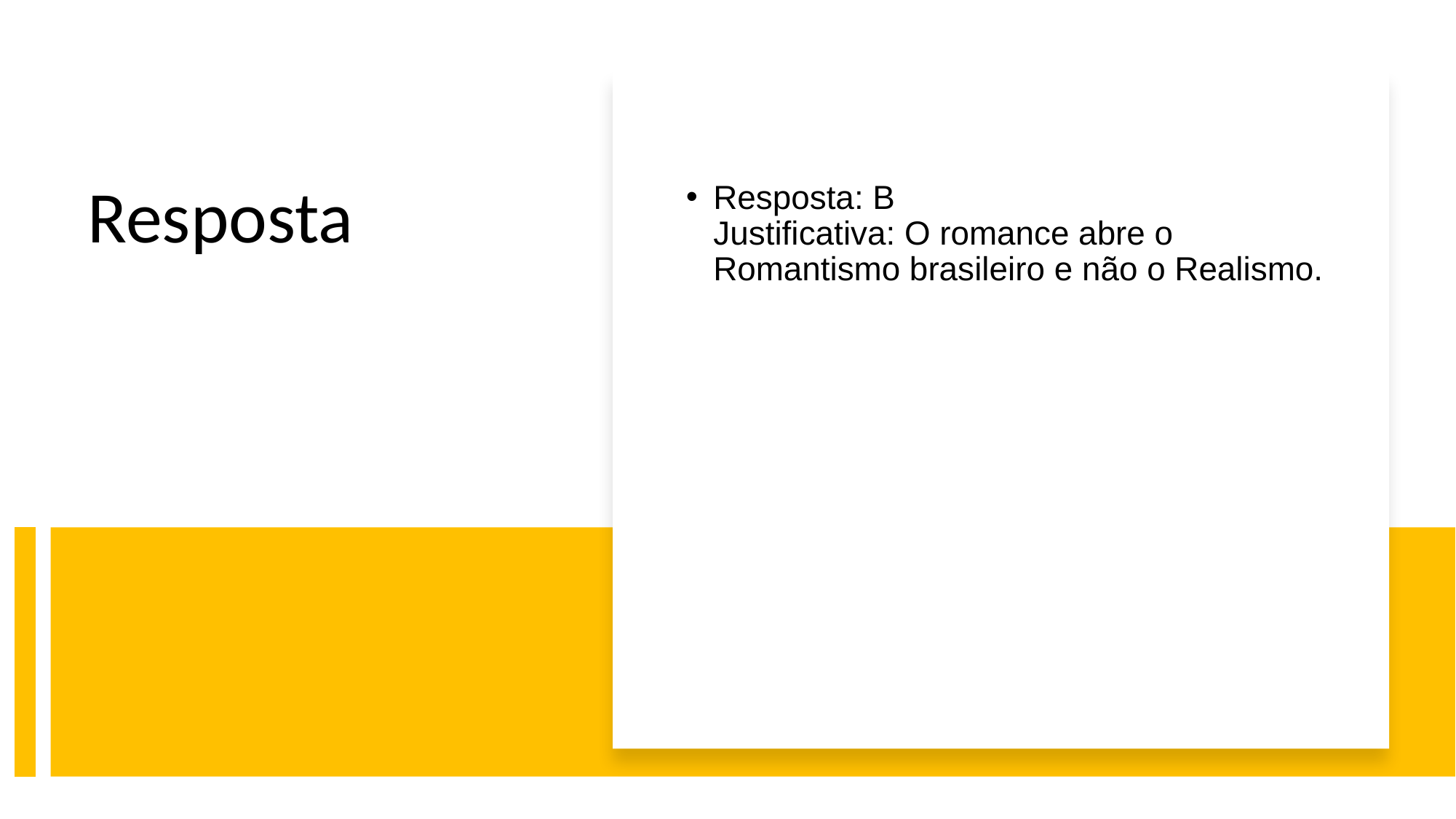

Resposta: B
Justificativa: O romance abre o Romantismo brasileiro e não o Realismo.
# Resposta